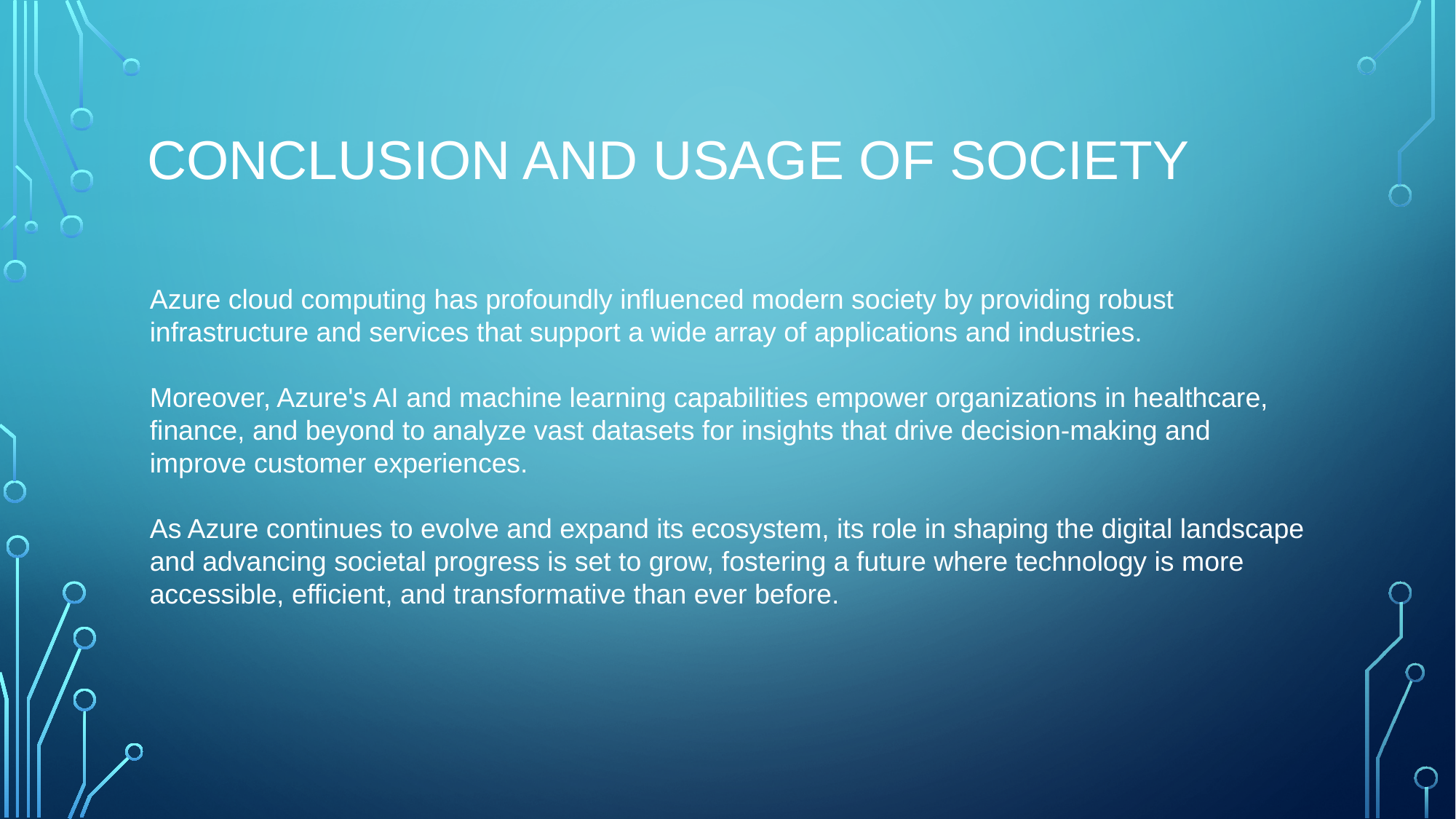

# Conclusion and Usage of Society
Azure cloud computing has profoundly influenced modern society by providing robust infrastructure and services that support a wide array of applications and industries.

Moreover, Azure's AI and machine learning capabilities empower organizations in healthcare, finance, and beyond to analyze vast datasets for insights that drive decision-making and improve customer experiences.

As Azure continues to evolve and expand its ecosystem, its role in shaping the digital landscape and advancing societal progress is set to grow, fostering a future where technology is more accessible, efficient, and transformative than ever before.